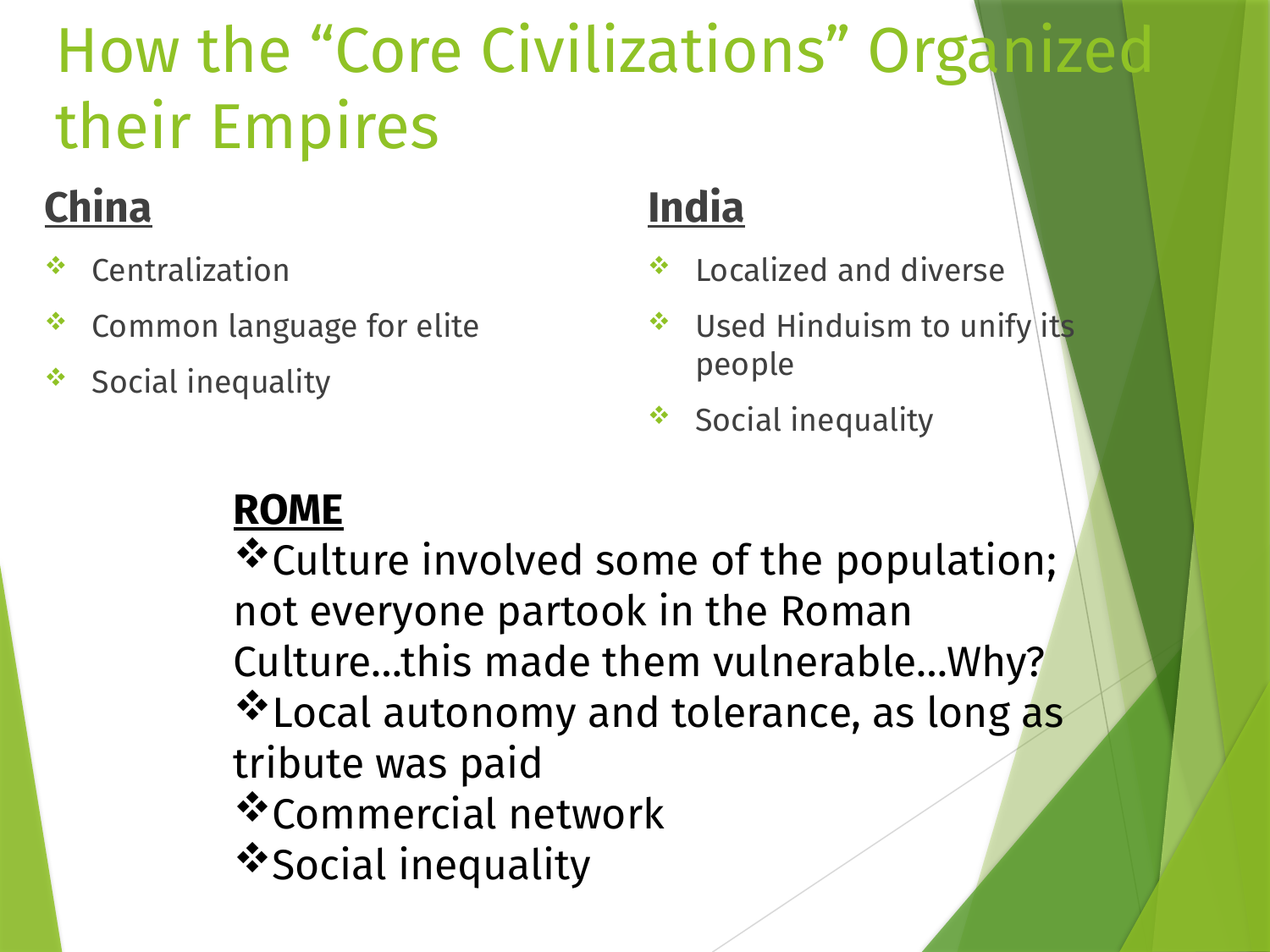

# How the “Core Civilizations” Organized their Empires
China
India
Centralization
Common language for elite
Social inequality
Localized and diverse
Used Hinduism to unify its people
Social inequality

ROME
Culture involved some of the population; not everyone partook in the Roman Culture…this made them vulnerable…Why?
Local autonomy and tolerance, as long as tribute was paid
Commercial network
Social inequality